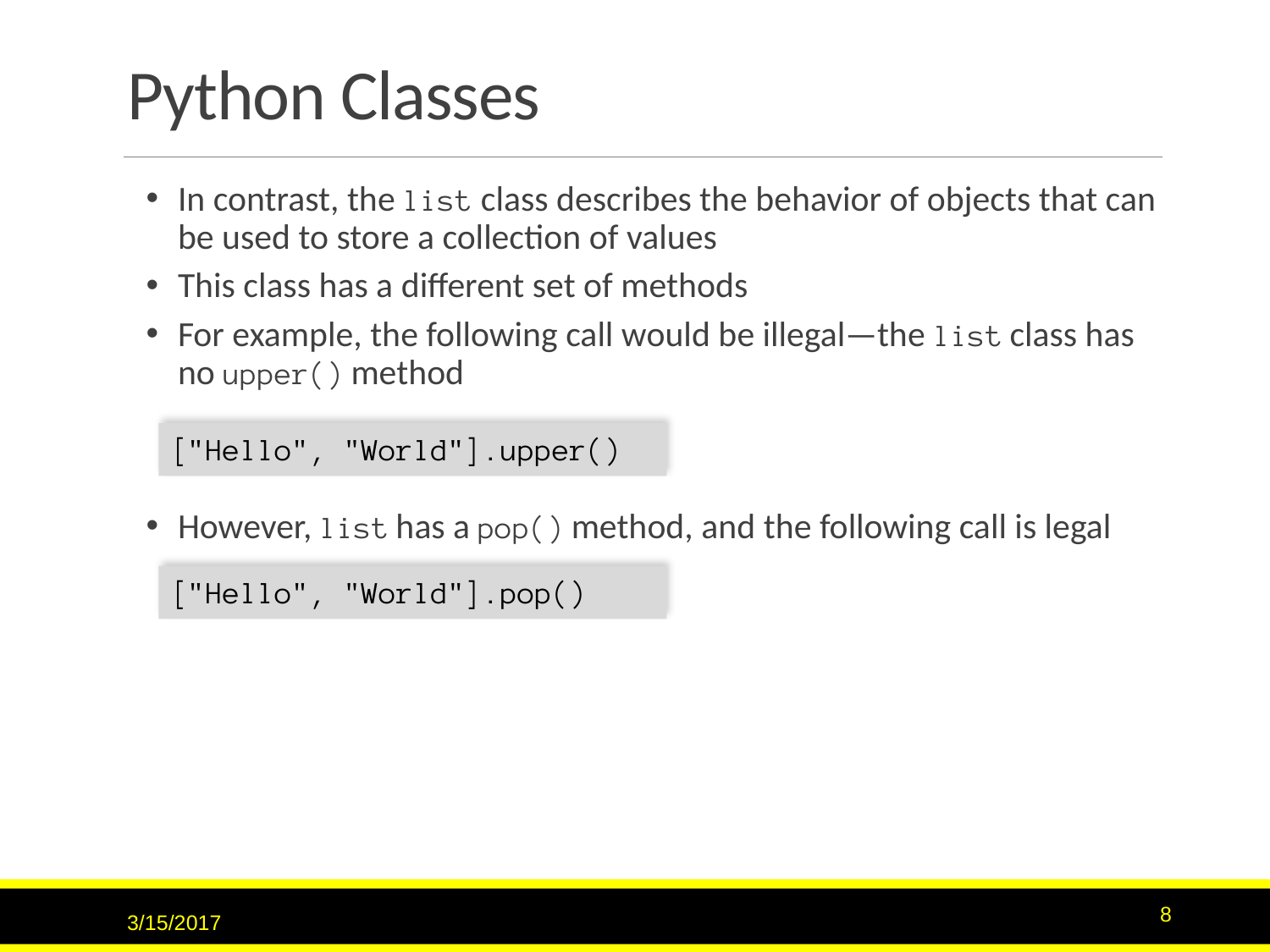

# Python Classes
In contrast, the list class describes the behavior of objects that can be used to store a collection of values
This class has a different set of methods
For example, the following call would be illegal—the list class has no upper() method
["Hello", "World"].upper()
However, list has a pop() method, and the following call is legal
["Hello", "World"].pop()
3/15/2017